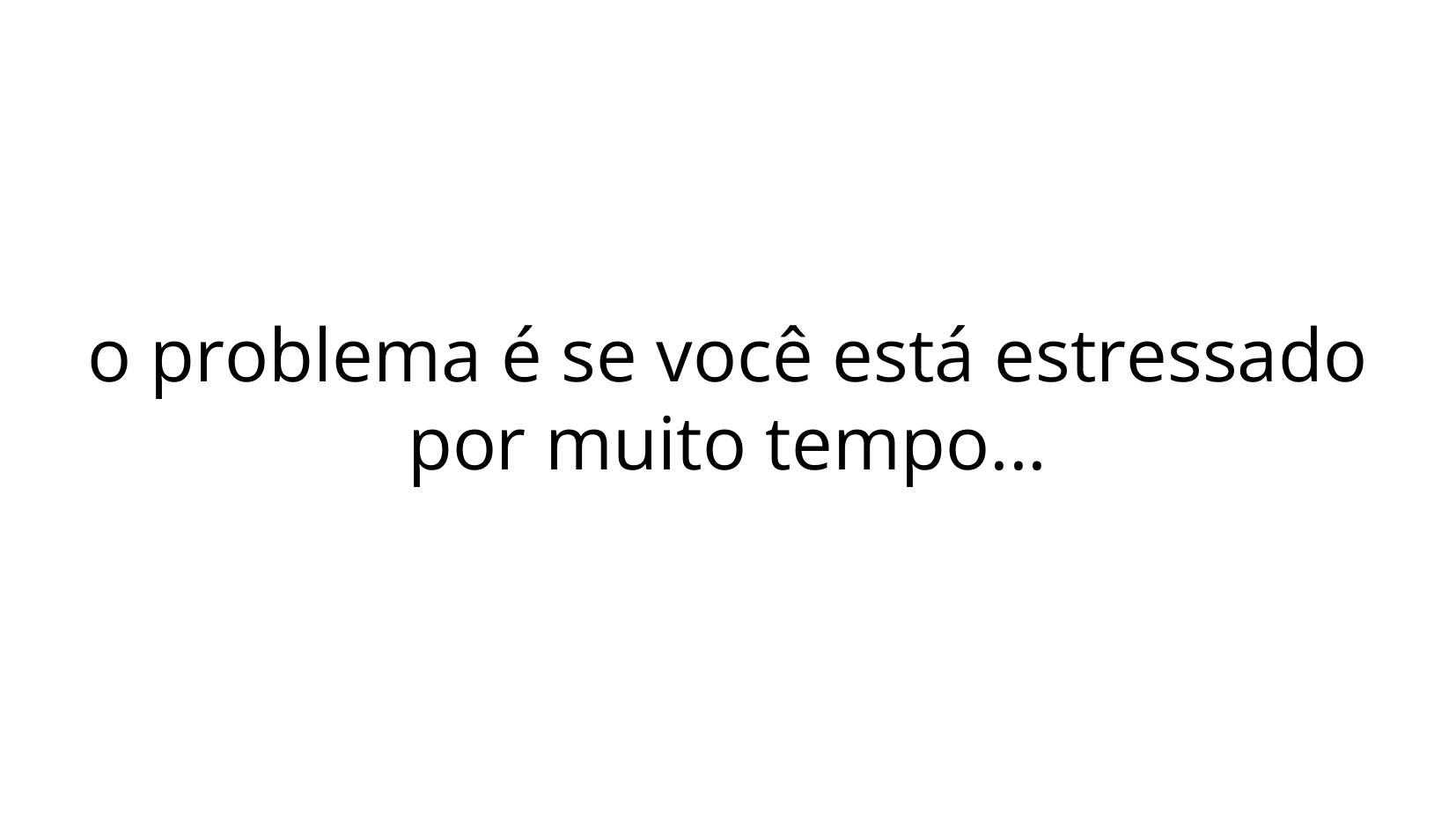

o problema é se você está estressado por muito tempo...